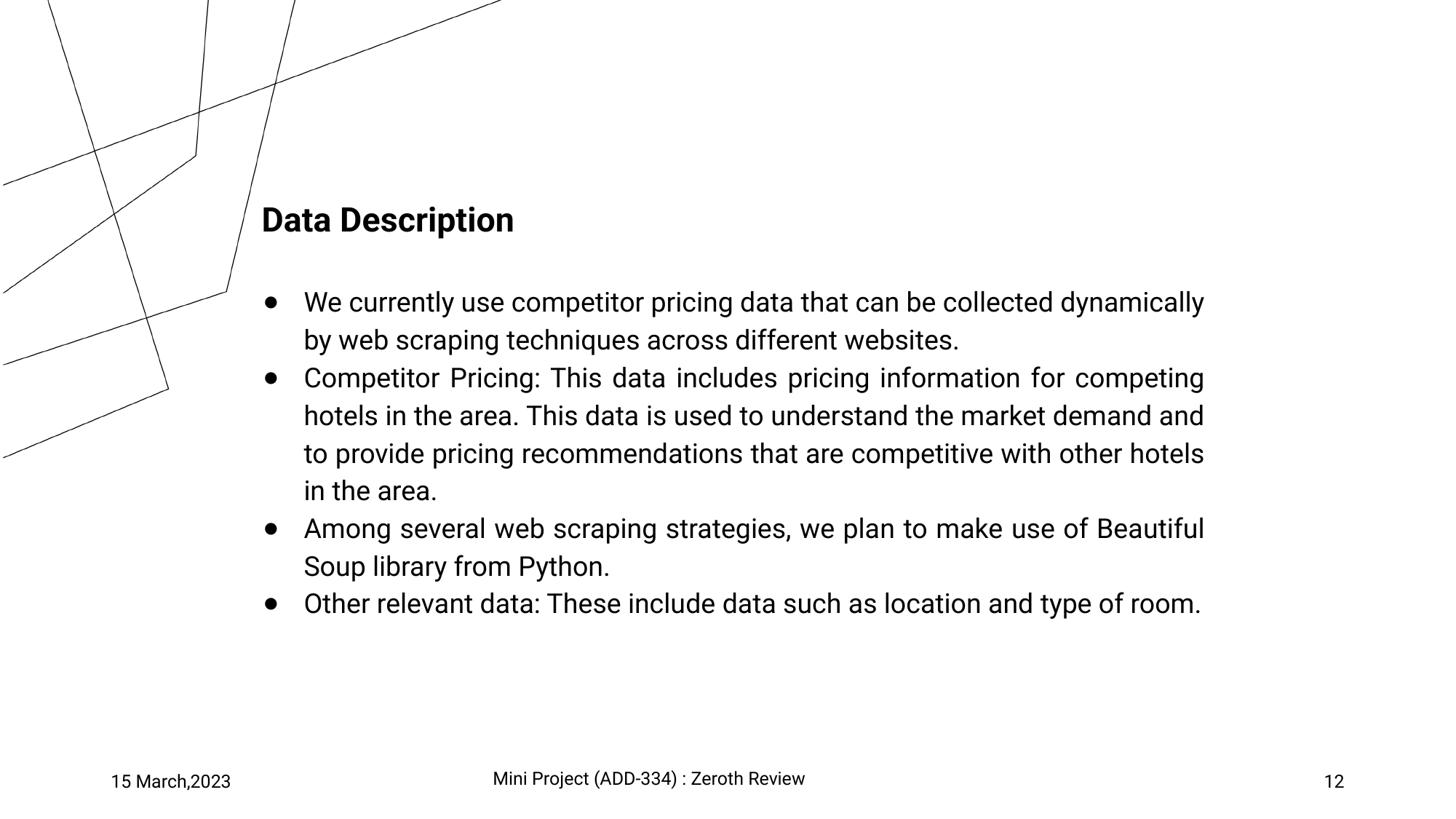

Data Description
We currently use competitor pricing data that can be collected dynamically by web scraping techniques across different websites.
Competitor Pricing: This data includes pricing information for competing hotels in the area. This data is used to understand the market demand and to provide pricing recommendations that are competitive with other hotels in the area.
Among several web scraping strategies, we plan to make use of Beautiful Soup library from Python.
Other relevant data: These include data such as location and type of room.
15 March,2023
Mini Project (ADD-334) : Zeroth Review
12